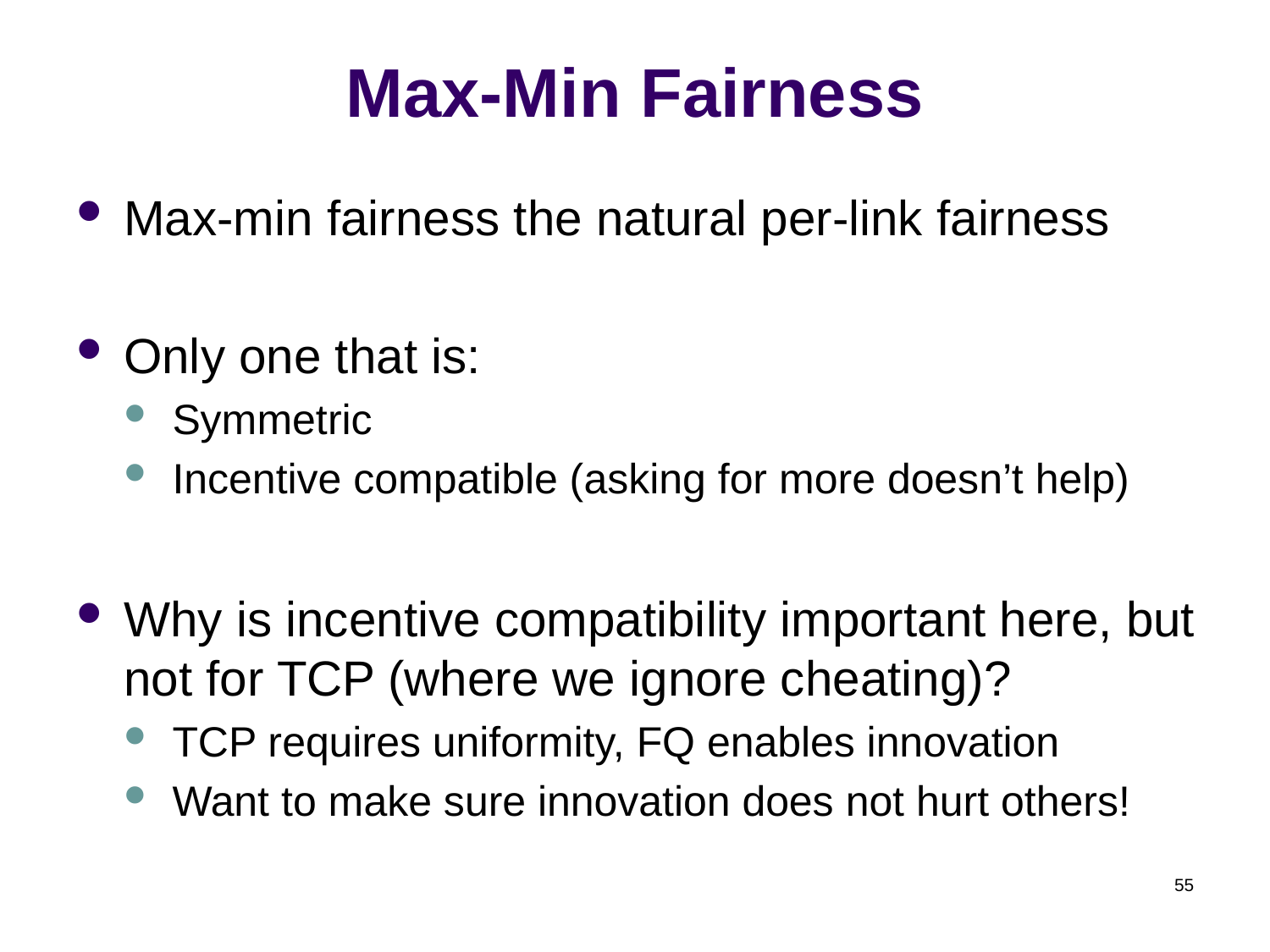

# Max-Min Fairness
Max-min fairness the natural per-link fairness

Only one that is:
Symmetric
Incentive compatible (asking for more doesn’t help)

Why is incentive compatibility important here, but not for TCP (where we ignore cheating)?
TCP requires uniformity, FQ enables innovation
Want to make sure innovation does not hurt others!

55